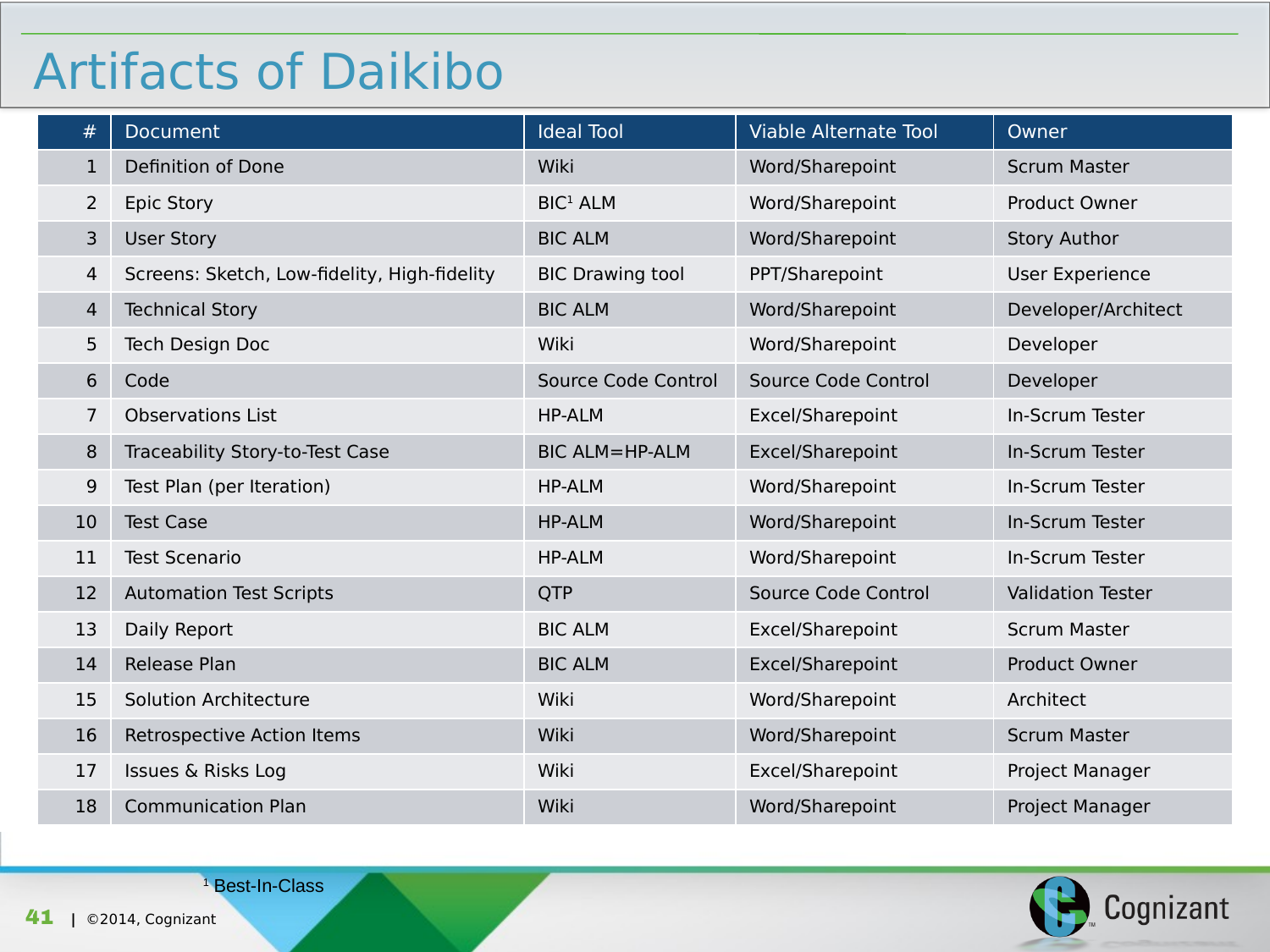

# Artifacts of Daikibo
| # | Document | Ideal Tool | Viable Alternate Tool | Owner |
| --- | --- | --- | --- | --- |
| 1 | Definition of Done | Wiki | Word/Sharepoint | Scrum Master |
| 2 | Epic Story | BIC1 ALM | Word/Sharepoint | Product Owner |
| 3 | User Story | BIC ALM | Word/Sharepoint | Story Author |
| 4 | Screens: Sketch, Low-fidelity, High-fidelity | BIC Drawing tool | PPT/Sharepoint | User Experience |
| 4 | Technical Story | BIC ALM | Word/Sharepoint | Developer/Architect |
| 5 | Tech Design Doc | Wiki | Word/Sharepoint | Developer |
| 6 | Code | Source Code Control | Source Code Control | Developer |
| 7 | Observations List | HP-ALM | Excel/Sharepoint | In-Scrum Tester |
| 8 | Traceability Story-to-Test Case | BIC ALM=HP-ALM | Excel/Sharepoint | In-Scrum Tester |
| 9 | Test Plan (per Iteration) | HP-ALM | Word/Sharepoint | In-Scrum Tester |
| 10 | Test Case | HP-ALM | Word/Sharepoint | In-Scrum Tester |
| 11 | Test Scenario | HP-ALM | Word/Sharepoint | In-Scrum Tester |
| 12 | Automation Test Scripts | QTP | Source Code Control | Validation Tester |
| 13 | Daily Report | BIC ALM | Excel/Sharepoint | Scrum Master |
| 14 | Release Plan | BIC ALM | Excel/Sharepoint | Product Owner |
| 15 | Solution Architecture | Wiki | Word/Sharepoint | Architect |
| 16 | Retrospective Action Items | Wiki | Word/Sharepoint | Scrum Master |
| 17 | Issues & Risks Log | Wiki | Excel/Sharepoint | Project Manager |
| 18 | Communication Plan | Wiki | Word/Sharepoint | Project Manager |
1 Best-In-Class
41